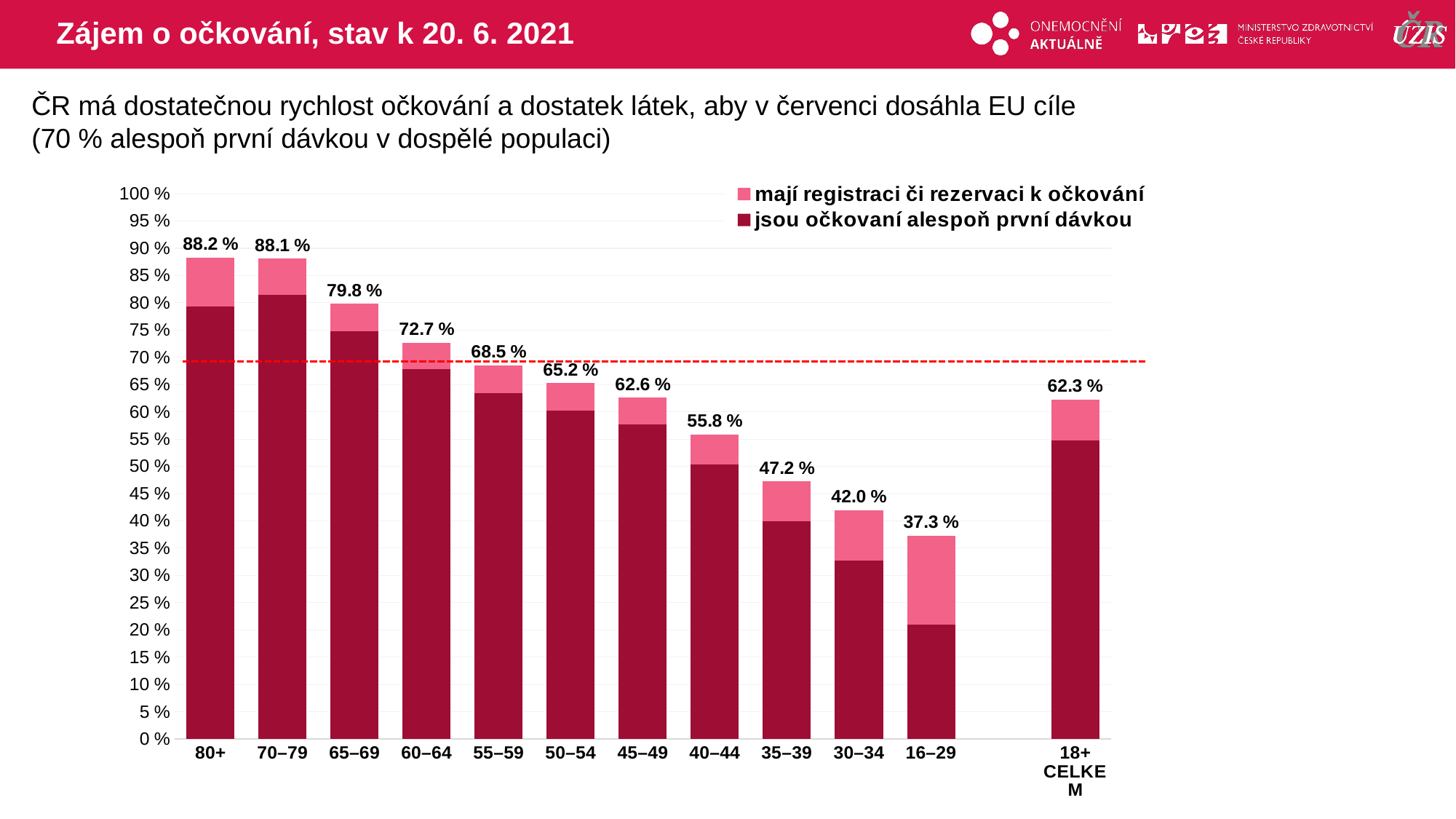

# Zájem o očkování, stav k 20. 6. 2021
ČR má dostatečnou rychlost očkování a dostatek látek, aby v červenci dosáhla EU cíle
(70 % alespoň první dávkou v dospělé populaci)

### Chart

| Category | mají registraci či rezervaci k očkování | jsou očkovaní alespoň první dávkou |
|---|---|---|
| 80+ | 88.2132 | 79.3652212 |
| 70–79 | 88.07419 | 81.4360474 |
| 65–69 | 79.79724 | 74.7878552 |
| 60–64 | 72.67985 | 67.8854932 |
| 55–59 | 68.54538 | 63.4785803 |
| 50–54 | 65.2405 | 60.257451 |
| 45–49 | 62.56875 | 57.6939811 |
| 40–44 | 55.81611 | 50.384912 |
| 35–39 | 47.22292 | 39.9750435 |
| 30–34 | 41.99221 | 32.7260892 |
| 16–29 | 37.26052 | 21.0434937 |
|  | None | None |
| 18+ CELKEM | 62.28392 | 54.7944022 |